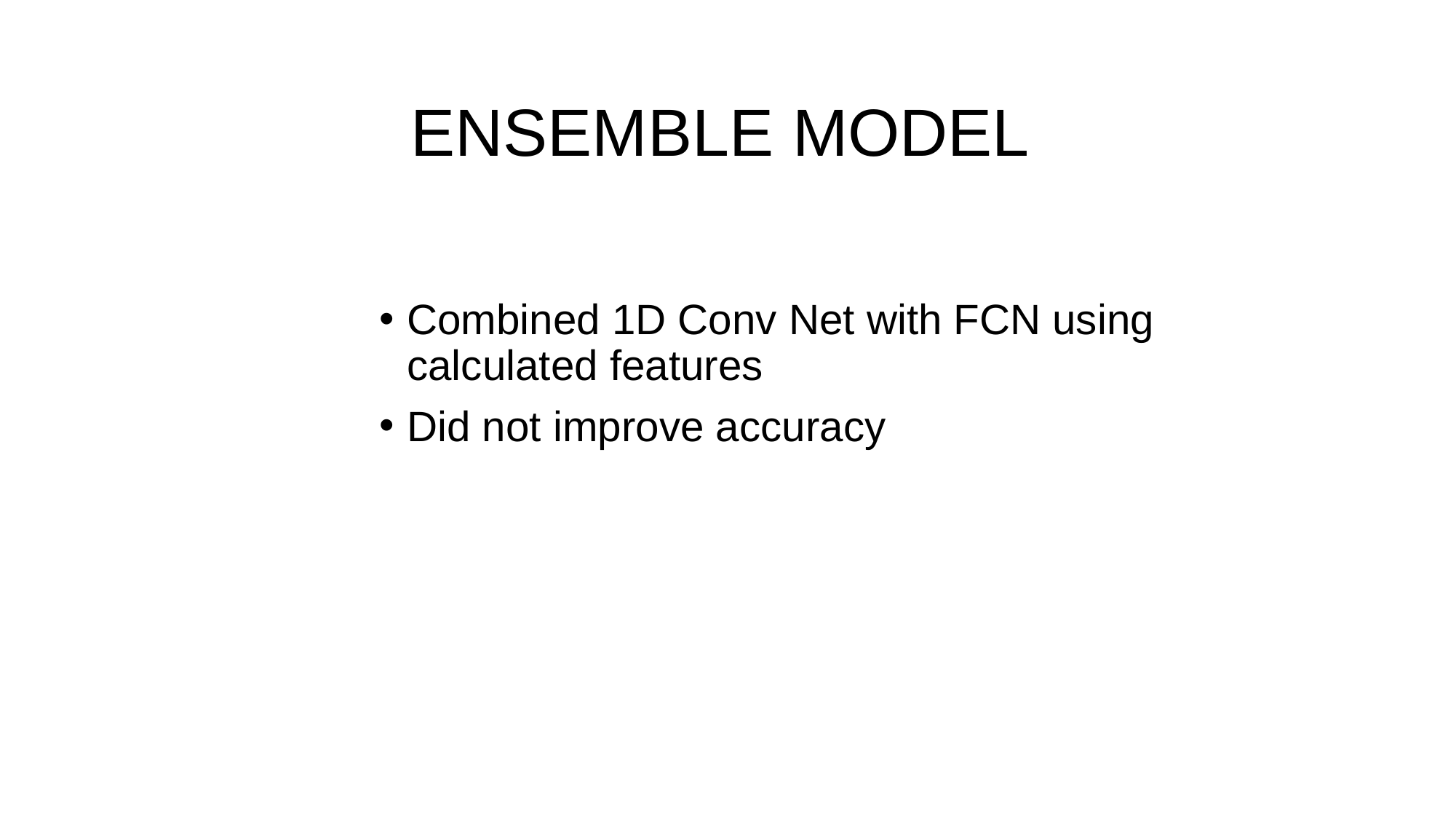

# ENSEMBLE MODEL
Combined 1D Conv Net with FCN using calculated features
Did not improve accuracy